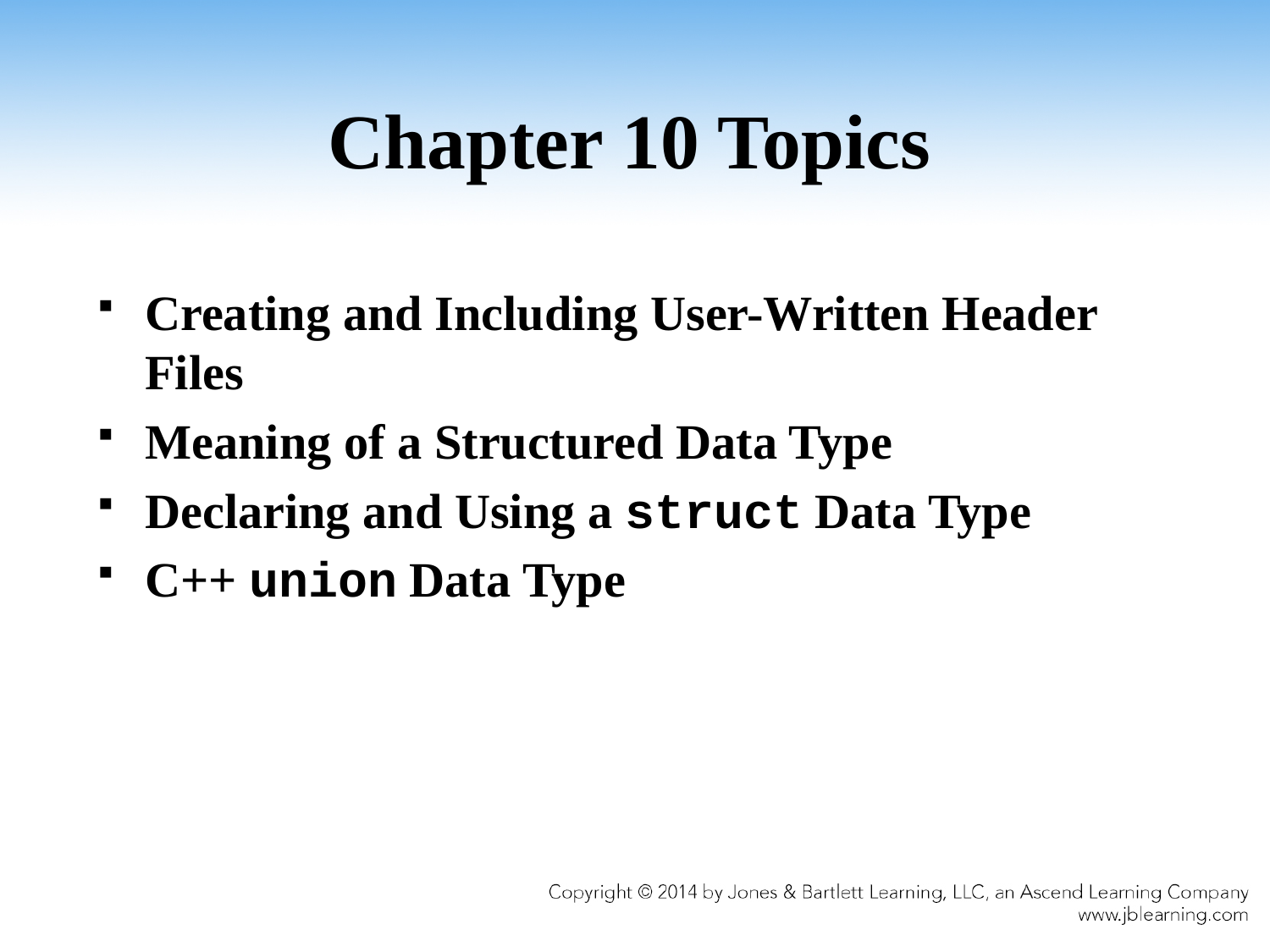

# Chapter 10 Topics
Creating and Including User-Written Header Files
Meaning of a Structured Data Type
Declaring and Using a struct Data Type
C++ union Data Type